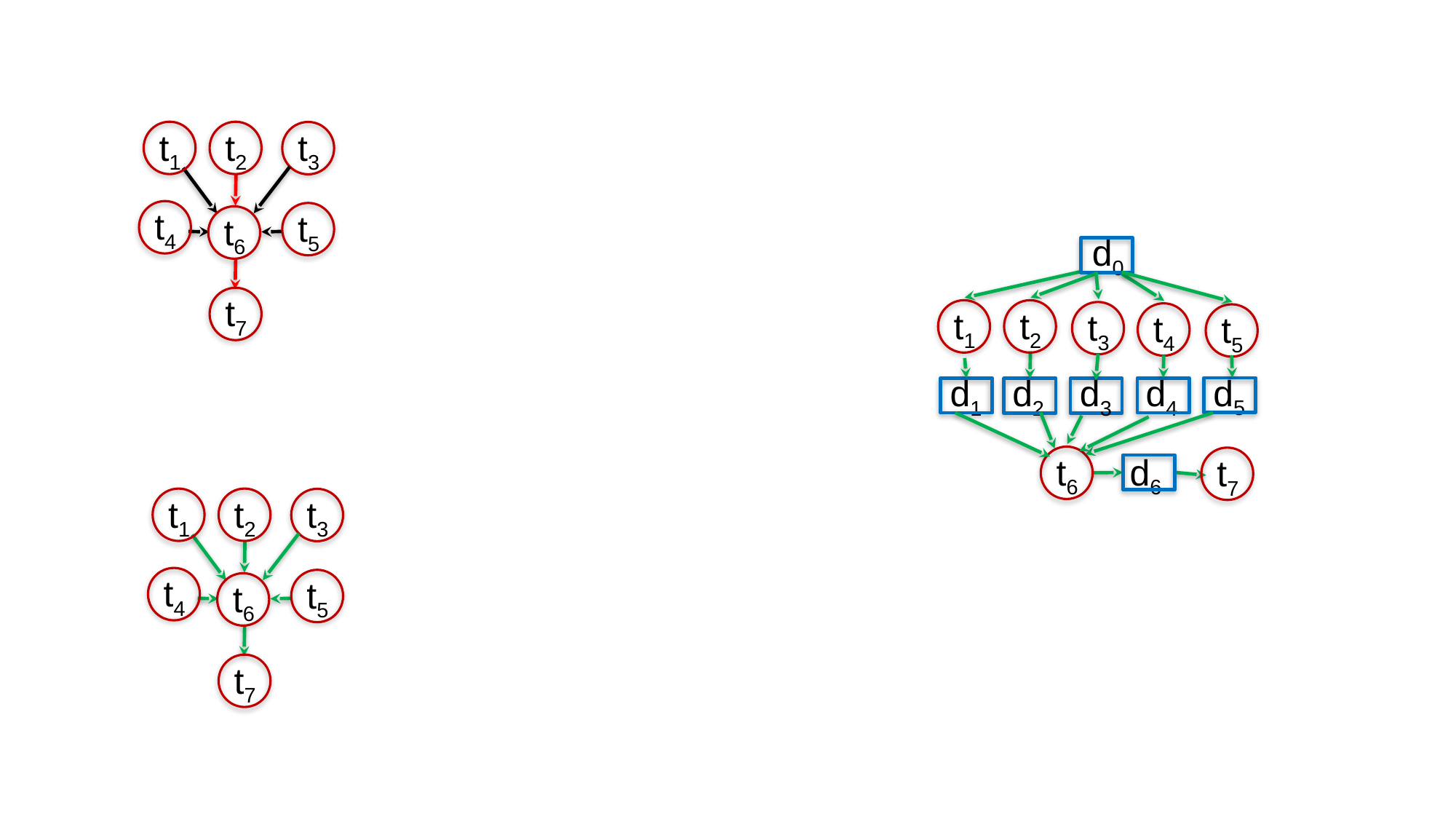

t1
t2
t3

t4
t5

t6

d0

t7

t1
t2
t3

t4
t5

d5
d1
d4
d3
d2

d6
t6
t7

t1
t2
t3

t4
t5

t6

t7